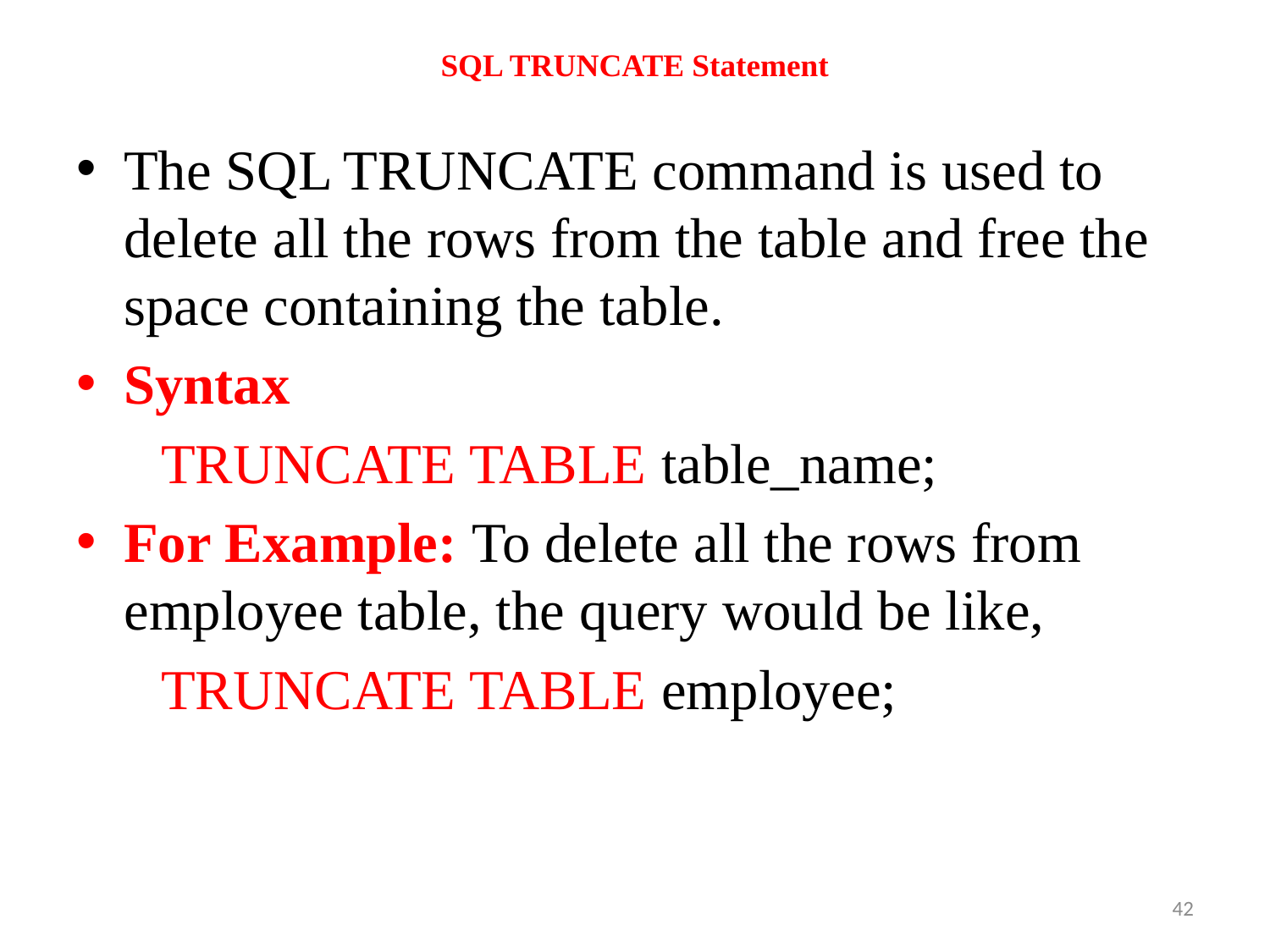

# SQL TRUNCATE Statement
The SQL TRUNCATE command is used to delete all the rows from the table and free the space containing the table.
Syntax
      TRUNCATE TABLE table_name;
For Example: To delete all the rows from employee table, the query would be like,
      TRUNCATE TABLE employee;

42